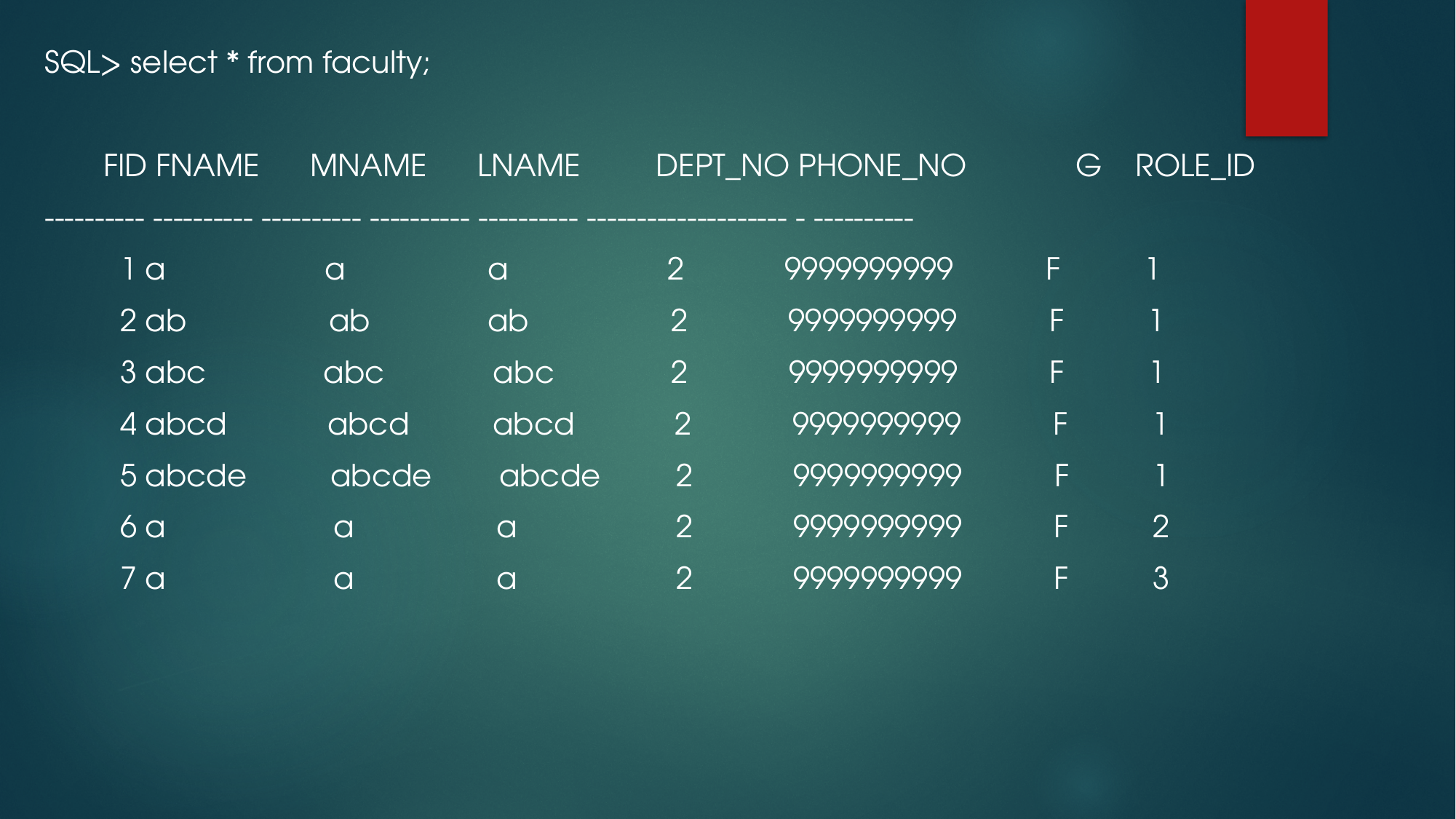

SQL> select * from faculty;

       FID FNAME      MNAME      LNAME         DEPT_NO PHONE_NO             G    ROLE_ID
---------- ---------- ---------- ---------- ---------- -------------------- - ----------
         1 a                   a                 a                   2            9999999999           F          1
         2 ab                 ab              ab                 2            9999999999           F          1
         3 abc              abc             abc              2            9999999999           F          1
         4 abcd            abcd          abcd            2            9999999999           F          1
         5 abcde          abcde        abcde         2            9999999999           F          1
         6 a                    a                 a                   2            9999999999           F          2
         7 a                    a                 a                   2            9999999999           F          3